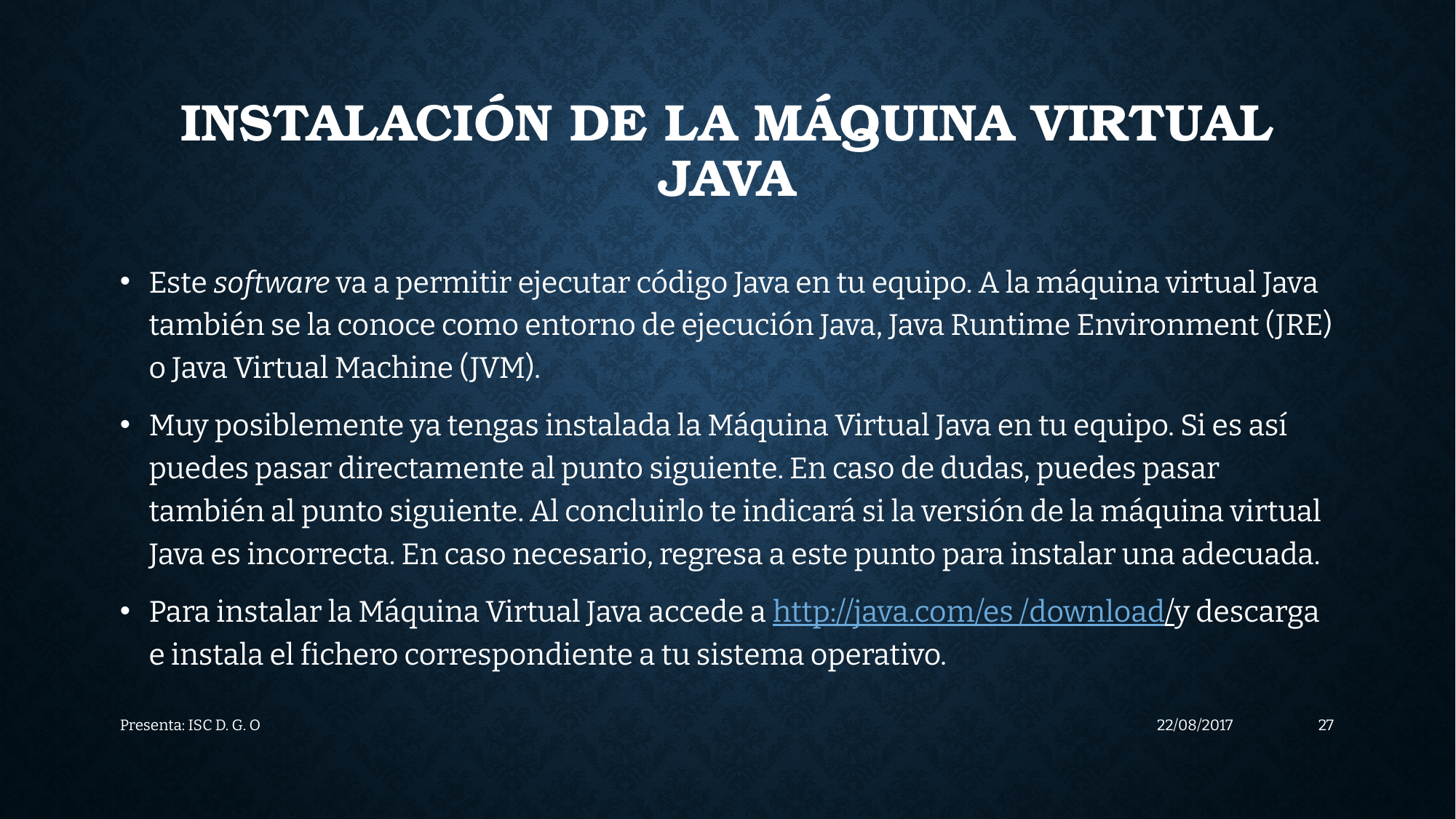

# Instalación de la máquina virtual Java
Este software va a permitir ejecutar código Java en tu equipo. A la máquina virtual Java también se la conoce como entorno de ejecución Java, Java Runtime Environment (JRE) o Java Virtual Machine (JVM).
Muy posiblemente ya tengas instalada la Máquina Virtual Java en tu equipo. Si es así puedes pasar directamente al punto siguiente. En caso de dudas, puedes pasar también al punto siguiente. Al concluirlo te indicará si la versión de la máquina virtual Java es incorrecta. En caso necesario, regresa a este punto para instalar una adecuada.
Para instalar la Máquina Virtual Java accede a http://java.com/es /download/y descarga e instala el fichero correspondiente a tu sistema operativo.

Presenta: ISC D. G. O
22/08/2017
27